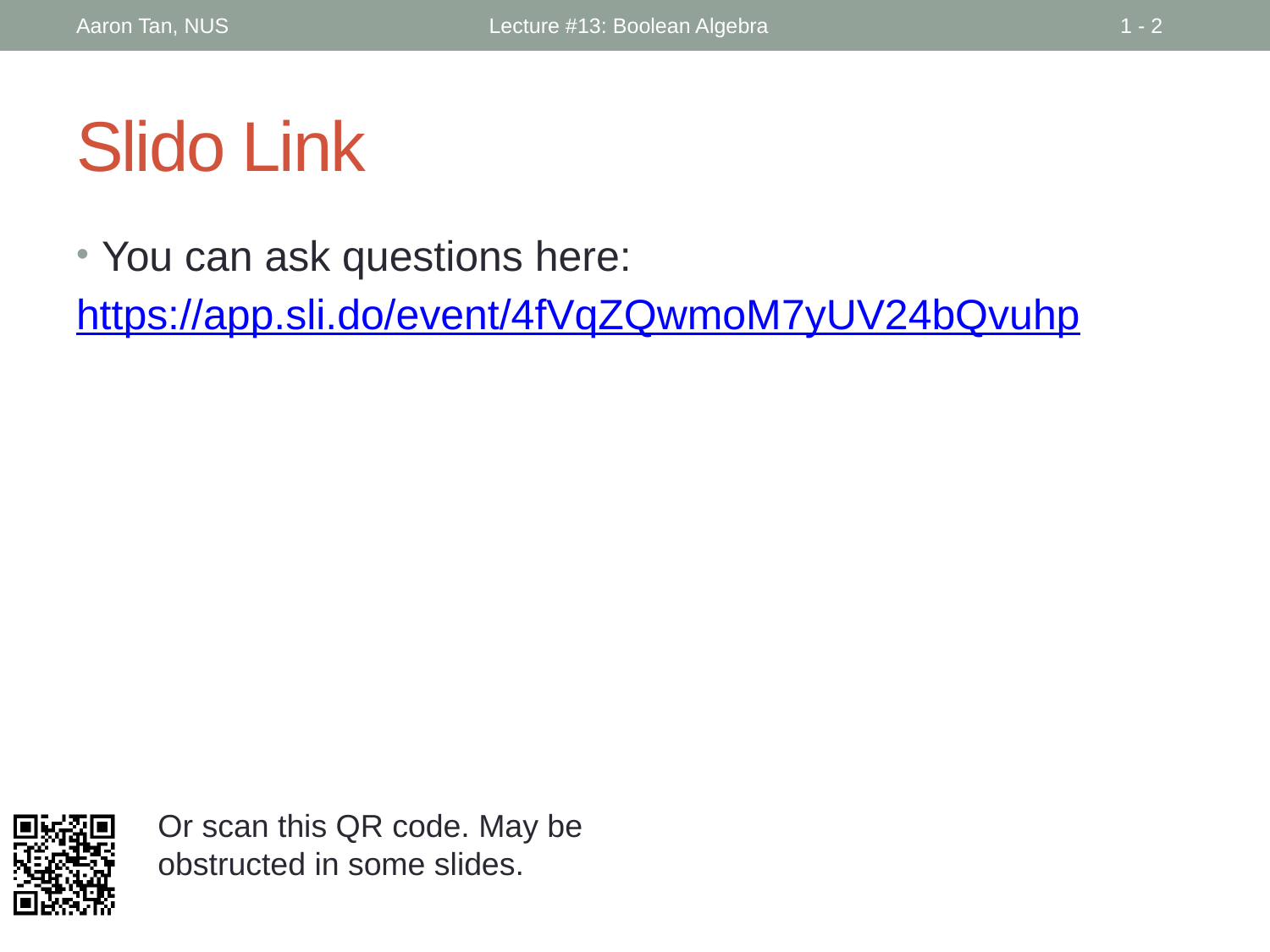

Aaron Tan, NUS
Lecture #13: Boolean Algebra
1 - 2
# Slido Link
You can ask questions here:
https://app.sli.do/event/4fVqZQwmoM7yUV24bQvuhp

Or scan this QR code. May be obstructed in some slides.